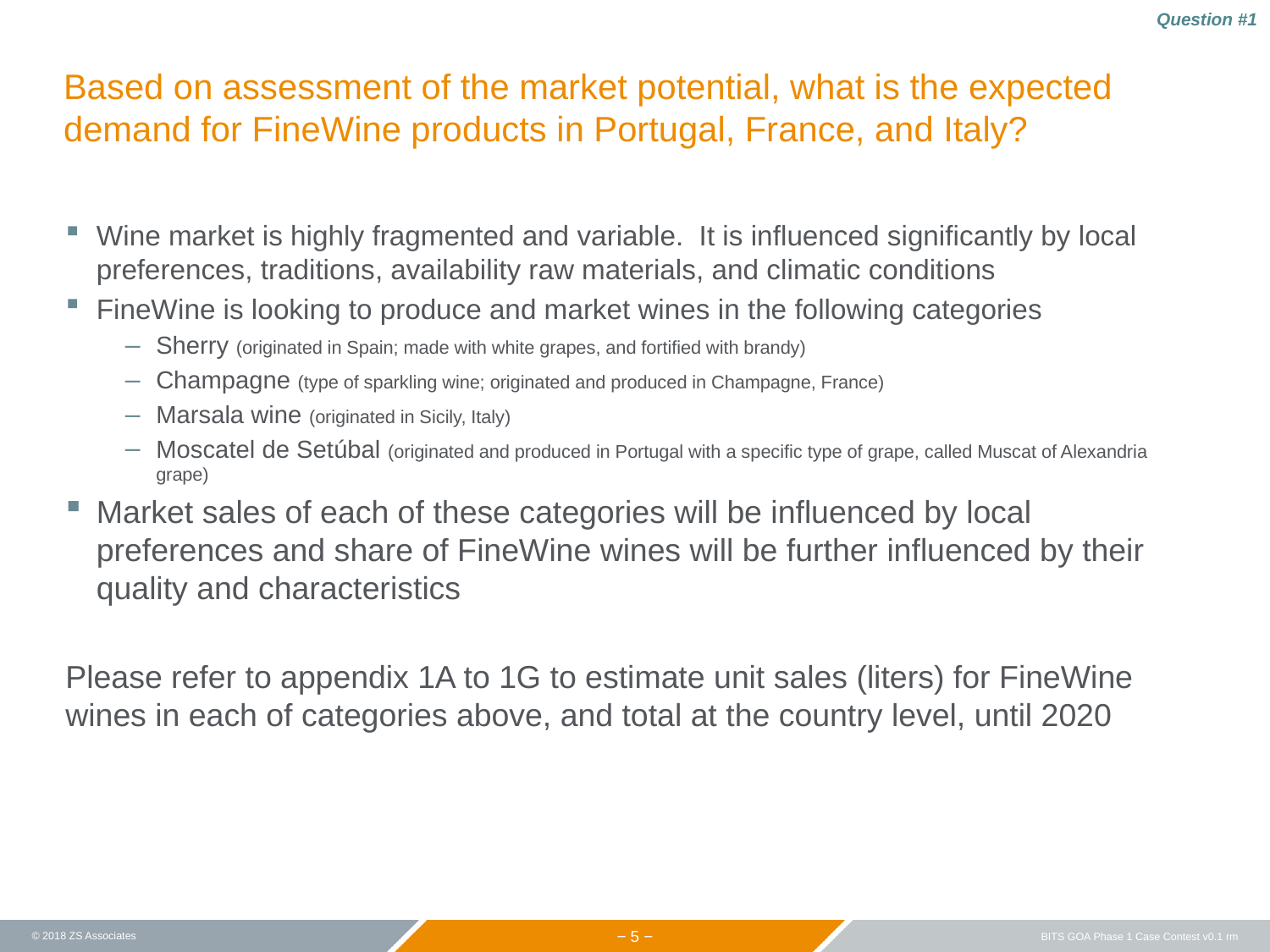

Question #1
Based on assessment of the market potential, what is the expected demand for FineWine products in Portugal, France, and Italy?
Wine market is highly fragmented and variable.  It is influenced significantly by local preferences, traditions, availability raw materials, and climatic conditions
FineWine is looking to produce and market wines in the following categories
Sherry (originated in Spain; made with white grapes, and fortified with brandy)
Champagne (type of sparkling wine; originated and produced in Champagne, France)
Marsala wine (originated in Sicily, Italy)
Moscatel de Setúbal (originated and produced in Portugal with a specific type of grape, called Muscat of Alexandria grape)
Market sales of each of these categories will be influenced by local preferences and share of FineWine wines will be further influenced by their quality and characteristics

Please refer to appendix 1A to 1G to estimate unit sales (liters) for FineWine wines in each of categories above, and total at the country level, until 2020